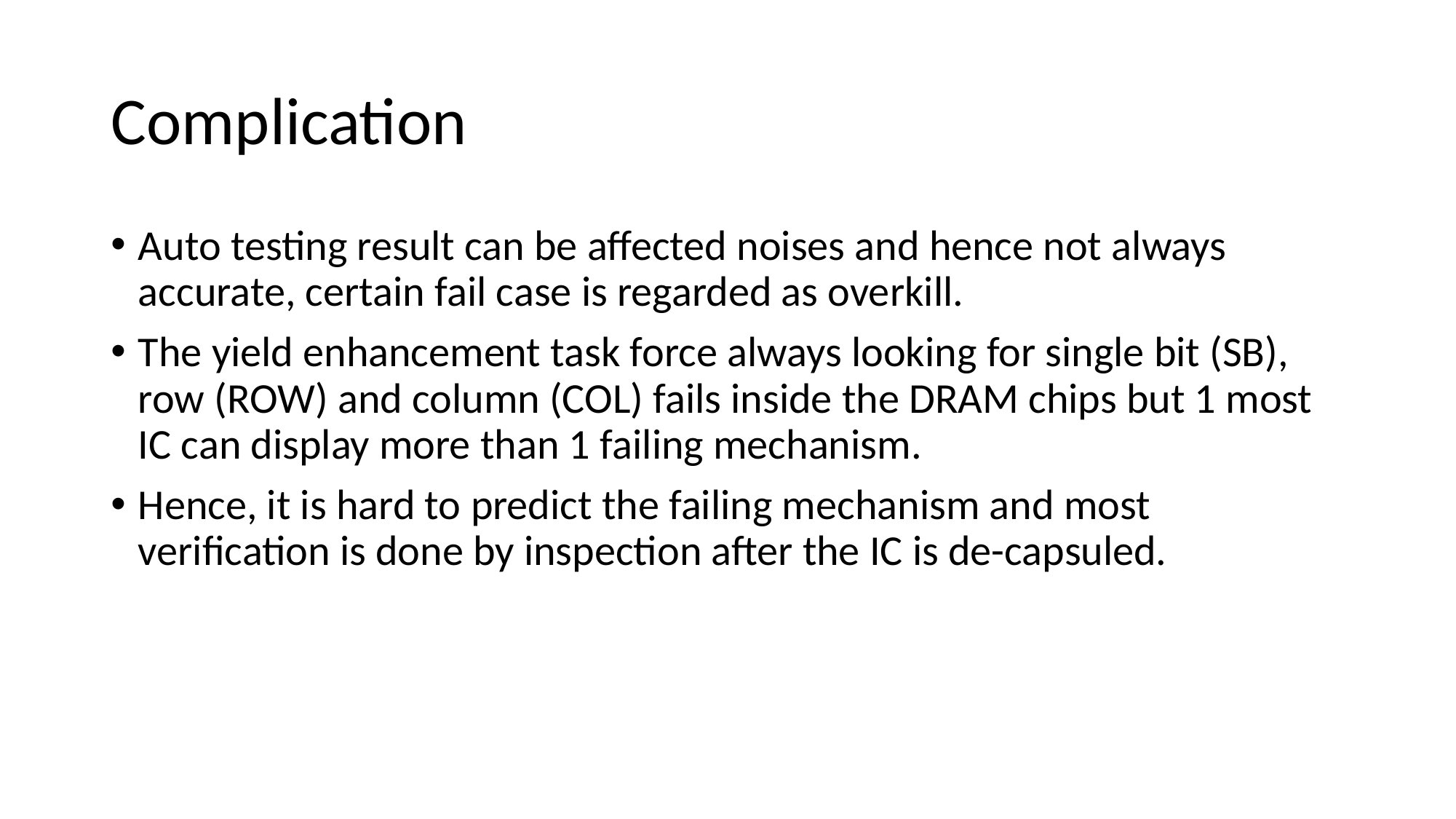

# Complication
Auto testing result can be affected noises and hence not always accurate, certain fail case is regarded as overkill.
The yield enhancement task force always looking for single bit (SB), row (ROW) and column (COL) fails inside the DRAM chips but 1 most IC can display more than 1 failing mechanism.
Hence, it is hard to predict the failing mechanism and most verification is done by inspection after the IC is de-capsuled.